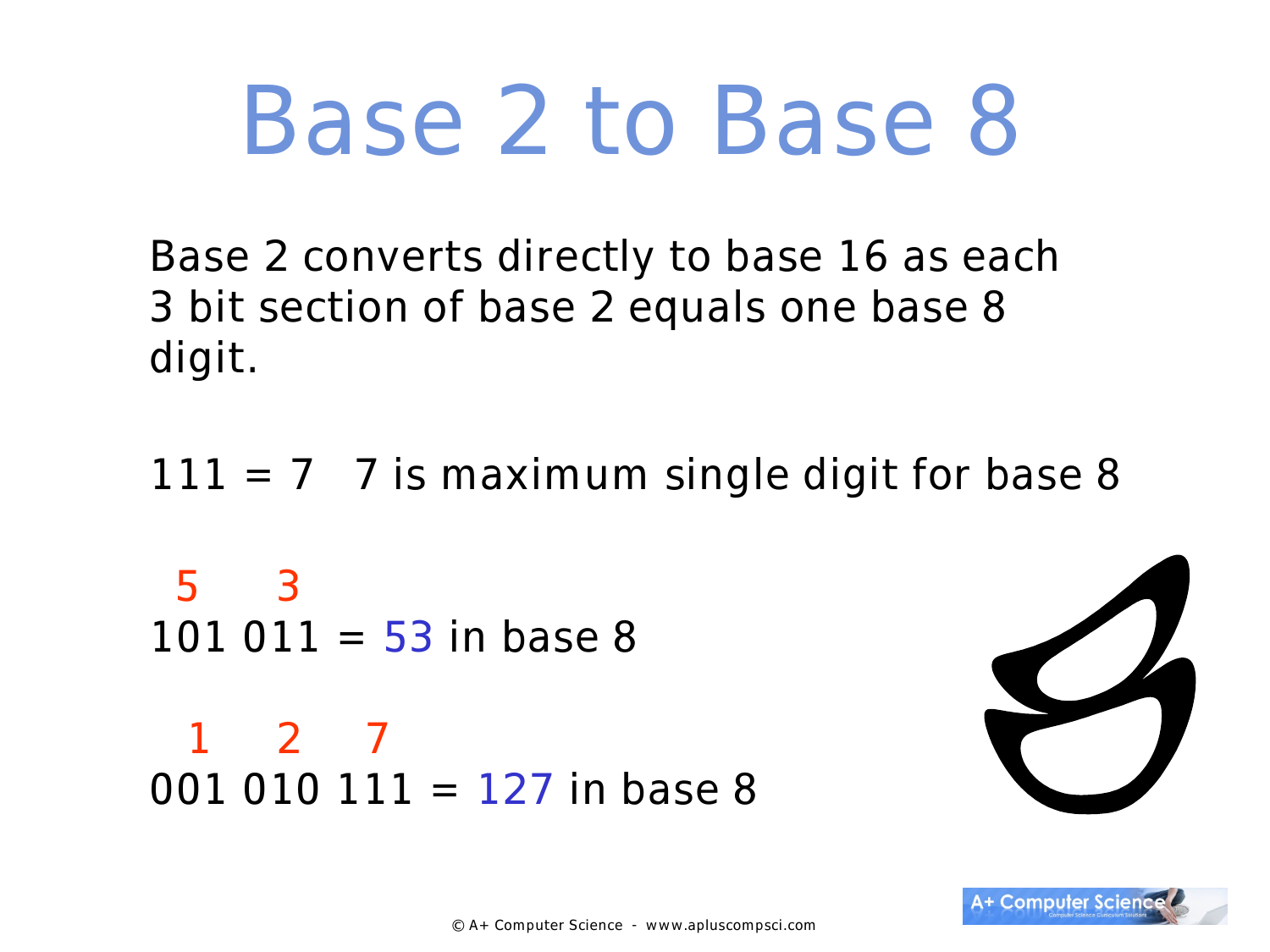

Base 2 to Base 8
Base 2 converts directly to base 16 as each
3 bit section of base 2 equals one base 8
digit.

111 = 7   7 is maximum single digit for base 8

  5      3
101 011 = 53 in base 8

   1     2     7
001 010 111 = 127 in base 8

8

© A+ Computer Science  -  www.apluscompsci.com